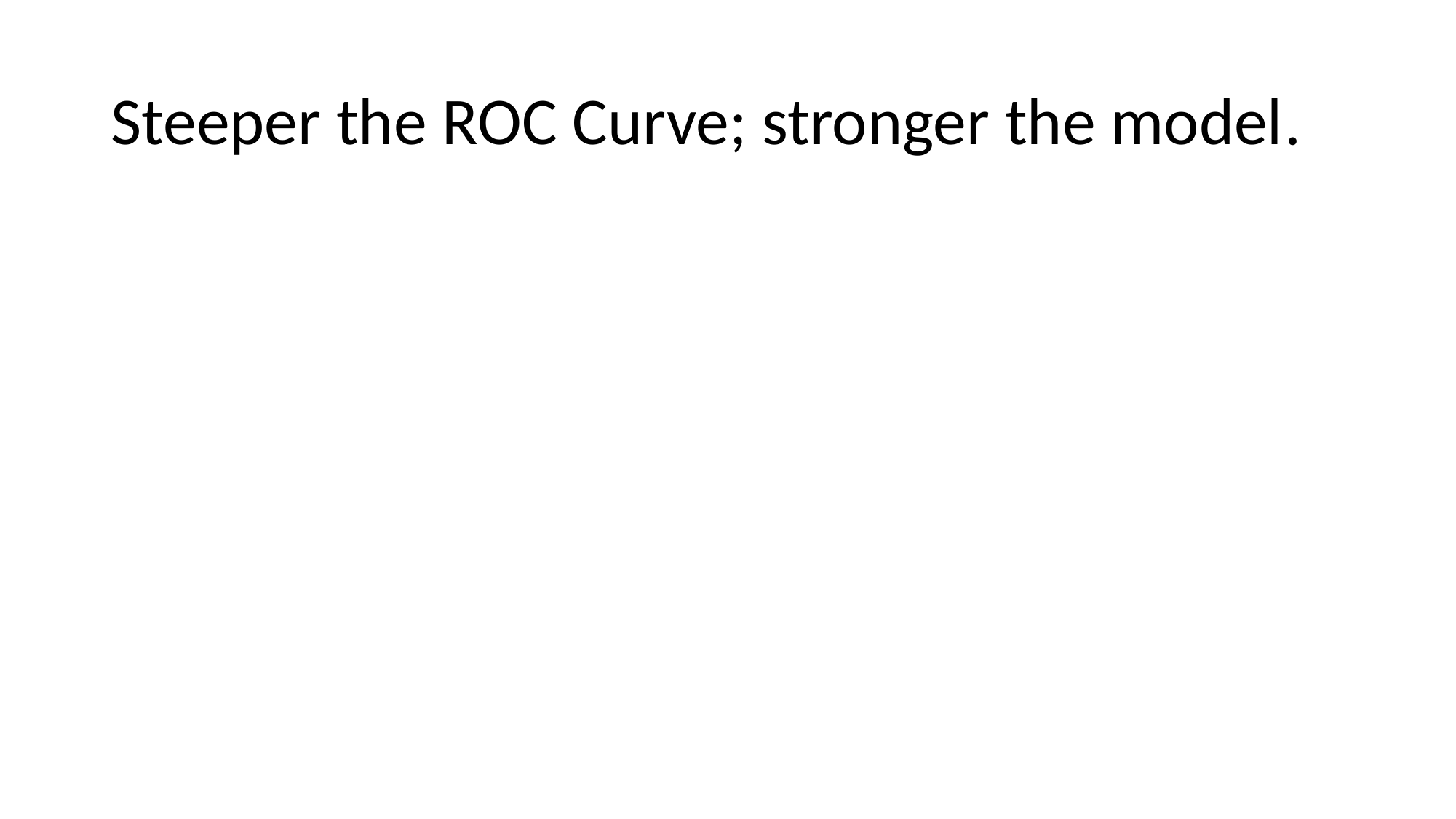

# Steeper the ROC Curve; stronger the model.